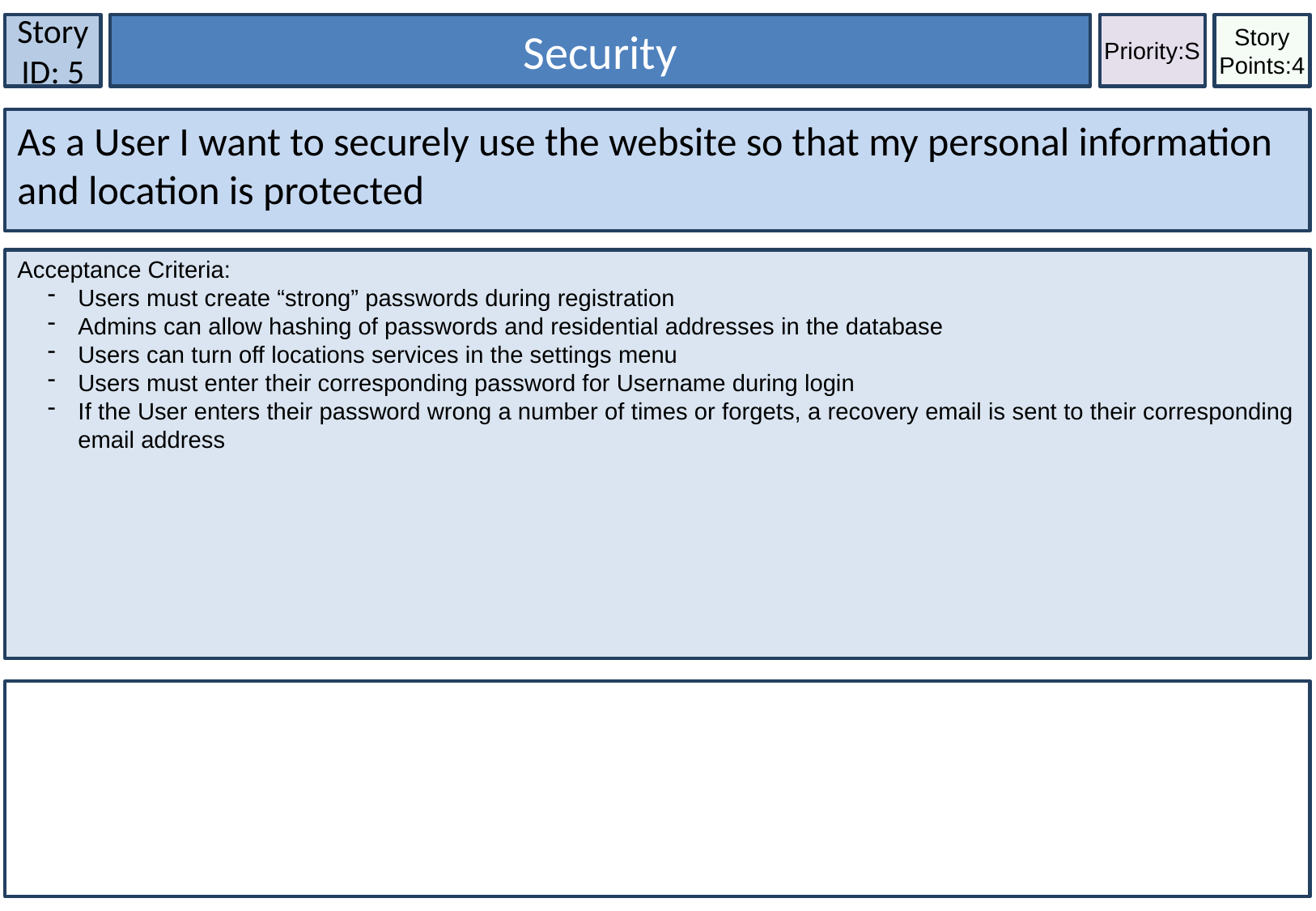

Story ID: 5
Security
Priority:S
Story Points:4
As a User I want to securely use the website so that my personal information and location is protected
Acceptance Criteria:
Users must create “strong” passwords during registration
Admins can allow hashing of passwords and residential addresses in the database
Users can turn off locations services in the settings menu
Users must enter their corresponding password for Username during login
If the User enters their password wrong a number of times or forgets, a recovery email is sent to their corresponding email address